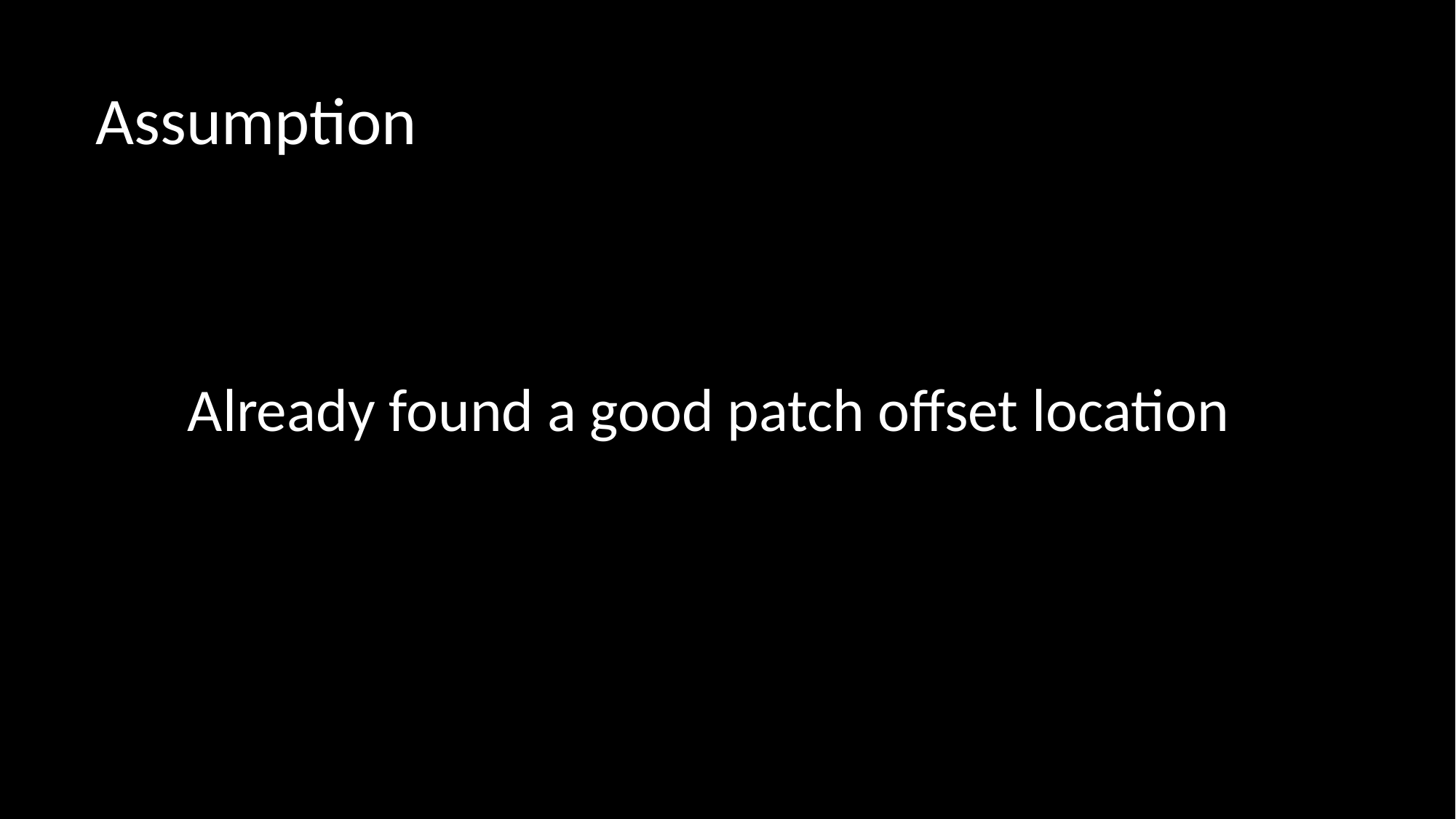

# Assumption
Already found a good patch offset location